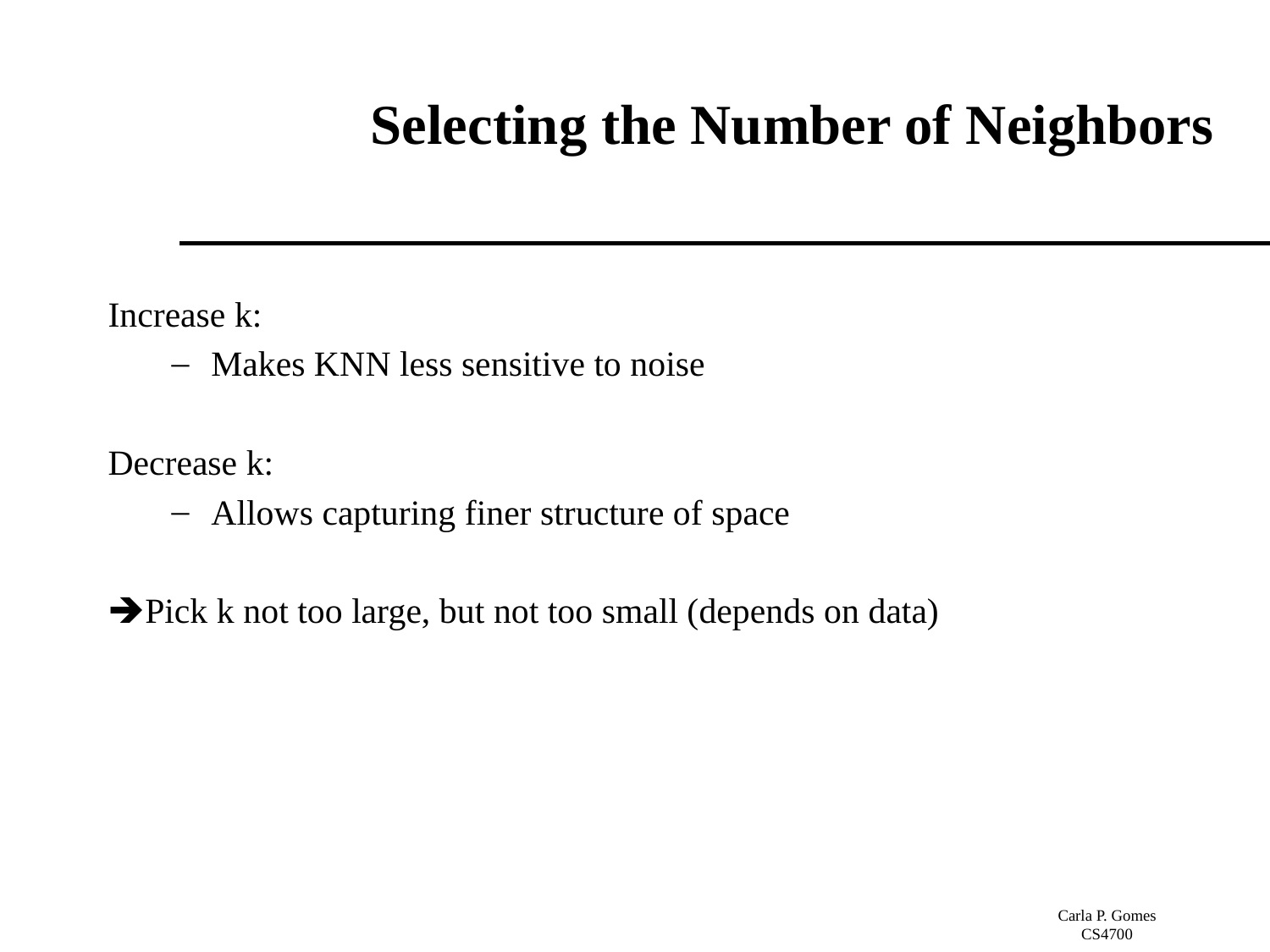

# Selecting the Number of Neighbors
Increase k:
Makes KNN less sensitive to noise

Decrease k:
Allows capturing finer structure of space

🡺Pick k not too large, but not too small (depends on data)